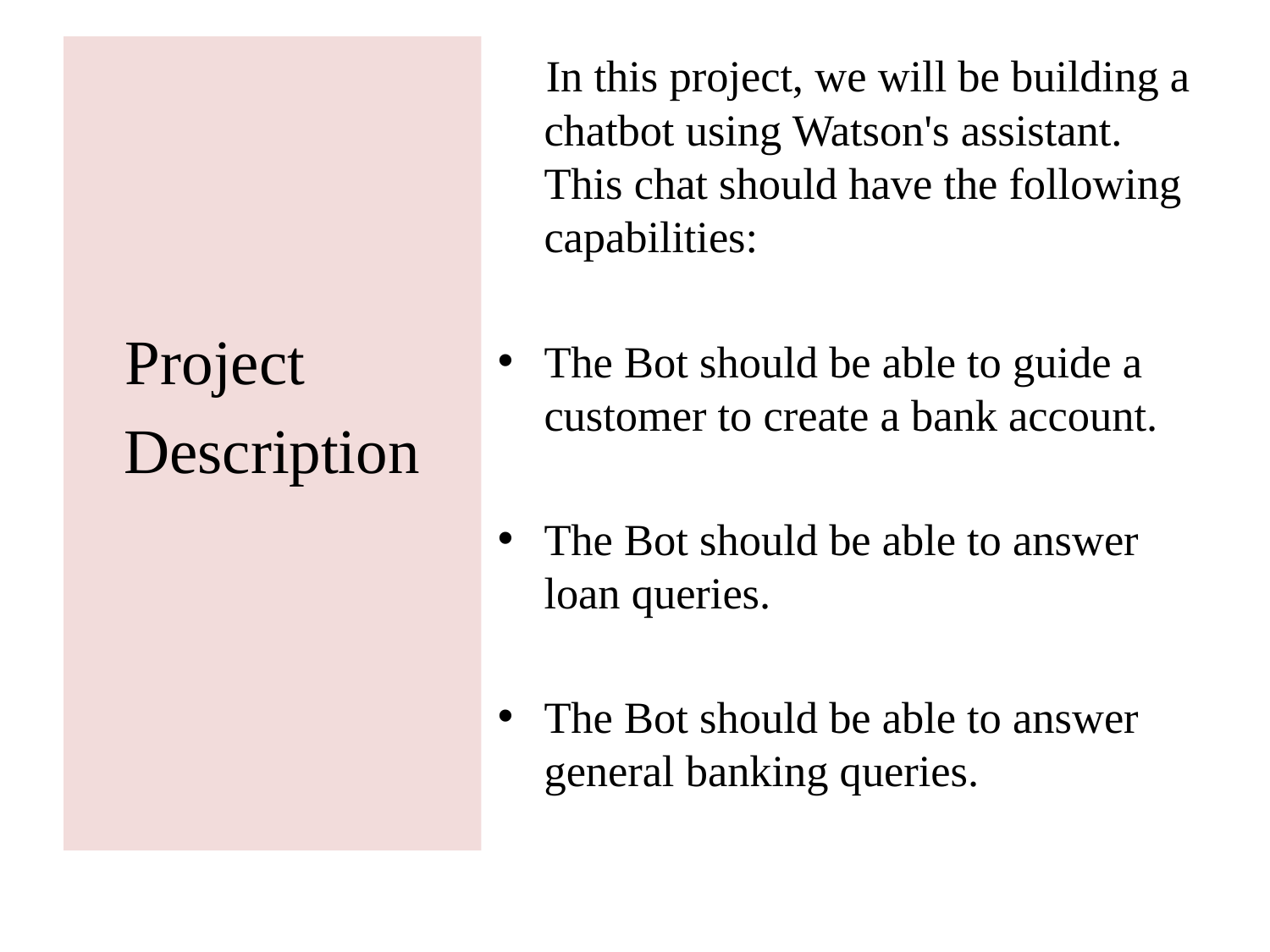

Project
   Description
#
    In this project, we will be building a chatbot using Watson's assistant. This chat should have the following capabilities:

The Bot should be able to guide a customer to create a bank account.

The Bot should be able to answer loan queries.

The Bot should be able to answer general banking queries.